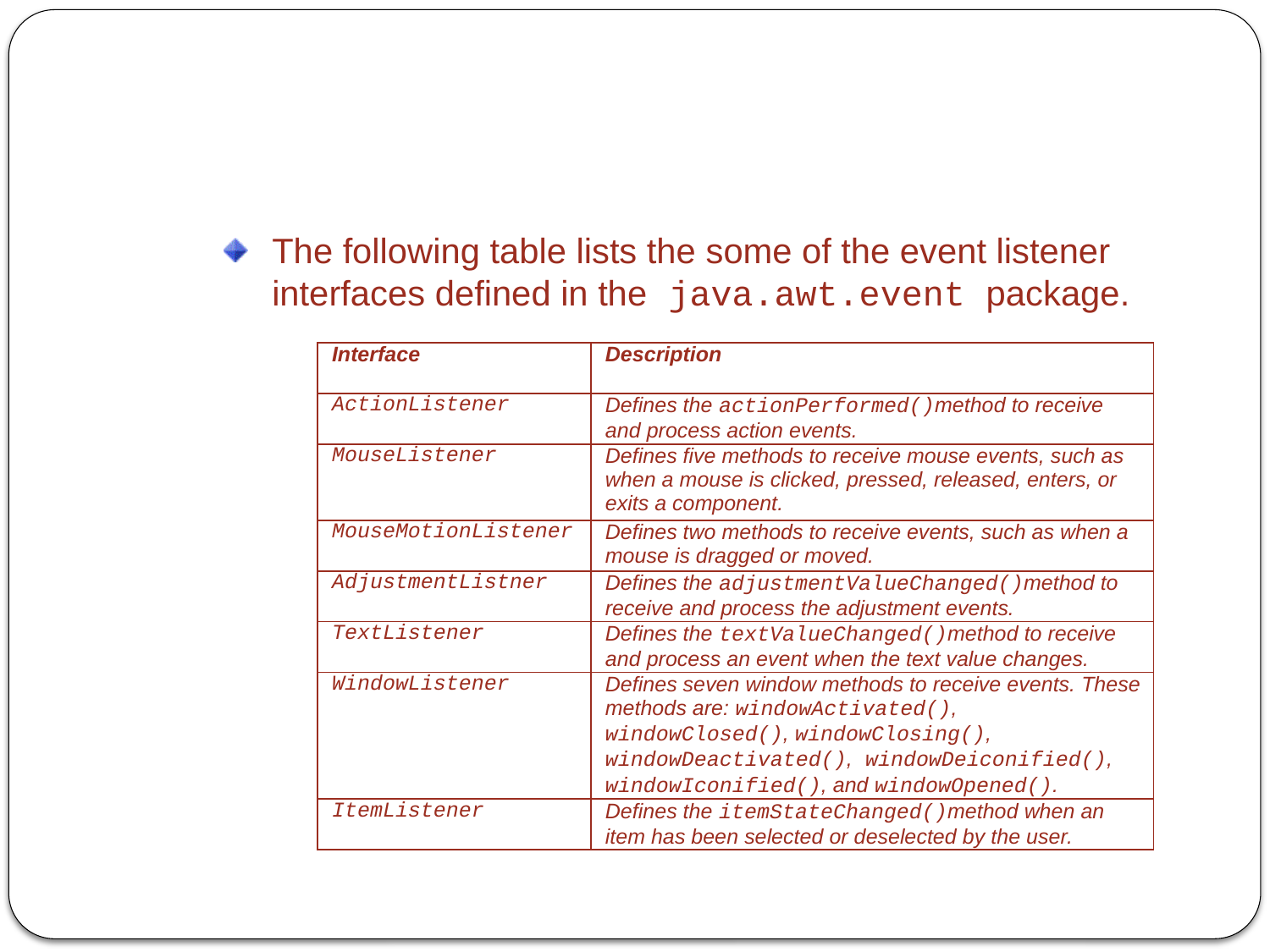

Event Listener Interfaces (Contd.)
The following table lists the some of the event listener interfaces defined in the java.awt.event package.

| Interface | Description |
| --- | --- |
| ActionListener | Defines the actionPerformed()method to receive and process action events. |
| MouseListener | Defines five methods to receive mouse events, such as when a mouse is clicked, pressed, released, enters, or exits a component. |
| MouseMotionListener | Defines two methods to receive events, such as when a mouse is dragged or moved. |
| AdjustmentListner | Defines the adjustmentValueChanged()method to receive and process the adjustment events. |
| TextListener | Defines the textValueChanged()method to receive and process an event when the text value changes. |
| WindowListener | Defines seven window methods to receive events. These methods are: windowActivated(), windowClosed(), windowClosing(), windowDeactivated(), windowDeiconified(), windowIconified(), and windowOpened(). |
| ItemListener | Defines the itemStateChanged()method when an item has been selected or deselected by the user. |